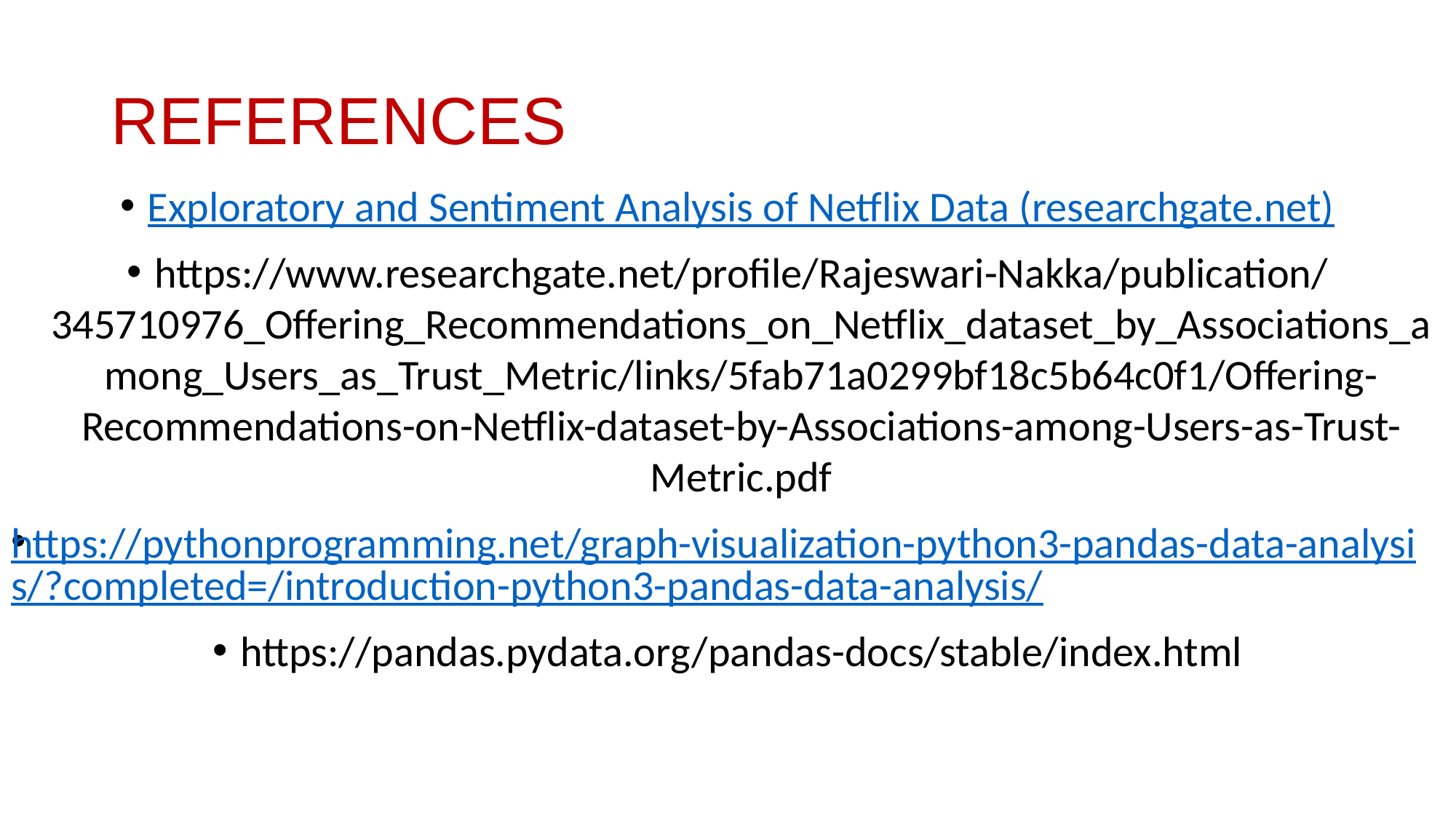

# REFERENCES
Exploratory and Sentiment Analysis of Netflix Data (researchgate.net)
https://www.researchgate.net/profile/Rajeswari-Nakka/publication/345710976_Offering_Recommendations_on_Netflix_dataset_by_Associations_among_Users_as_Trust_Metric/links/5fab71a0299bf18c5b64c0f1/Offering-Recommendations-on-Netflix-dataset-by-Associations-among-Users-as-Trust-Metric.pdf
https://pythonprogramming.net/graph-visualization-python3-pandas-data-analysis/?completed=/introduction-python3-pandas-data-analysis/
https://pandas.pydata.org/pandas-docs/stable/index.html